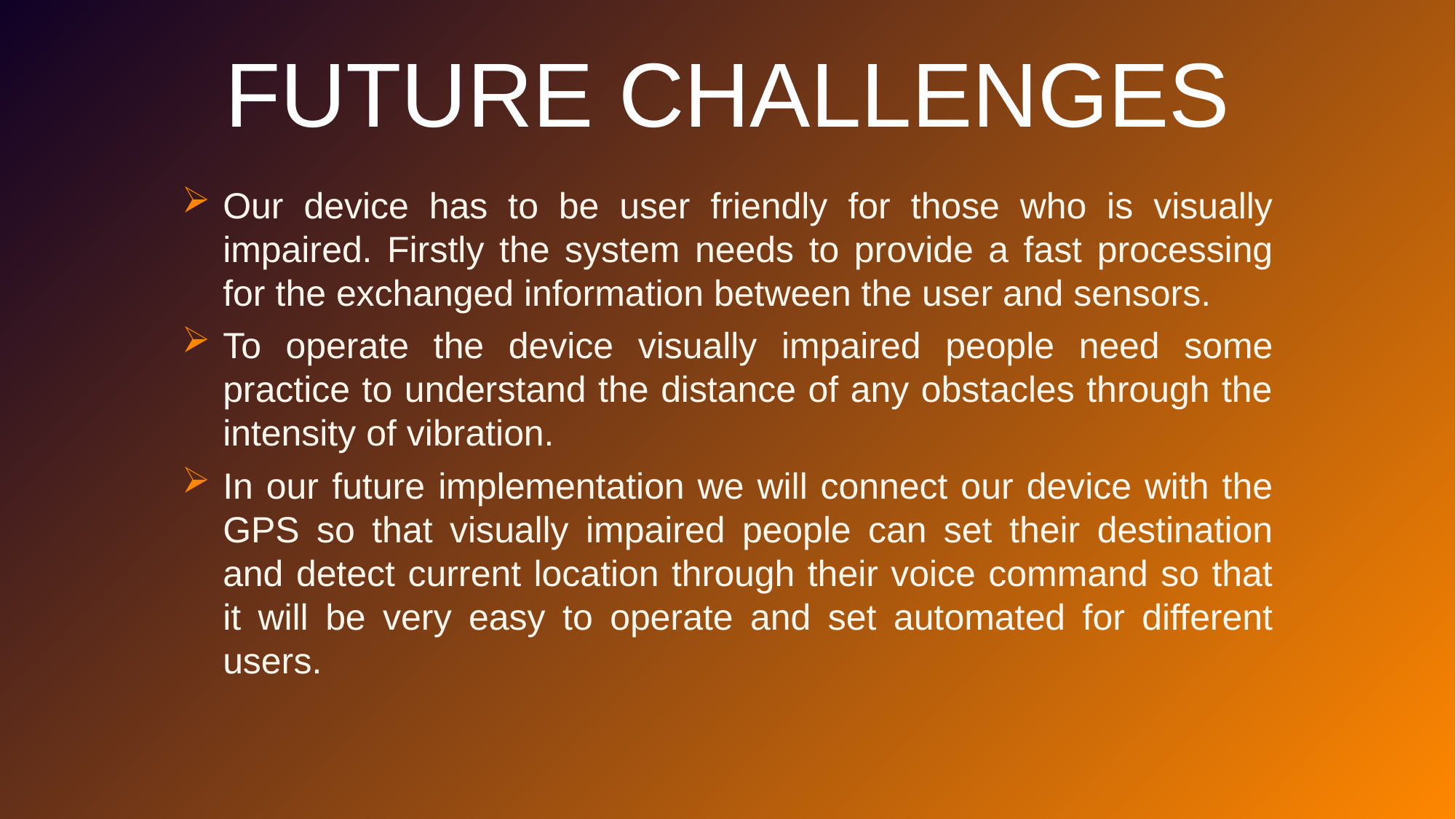

# FUTURE CHALLENGES
Our device has to be user friendly for those who is visually impaired. Firstly the system needs to provide a fast processing for the exchanged information between the user and sensors.
To operate the device visually impaired people need some practice to understand the distance of any obstacles through the intensity of vibration.
In our future implementation we will connect our device with the GPS so that visually impaired people can set their destination and detect current location through their voice command so that it will be very easy to operate and set automated for different users.